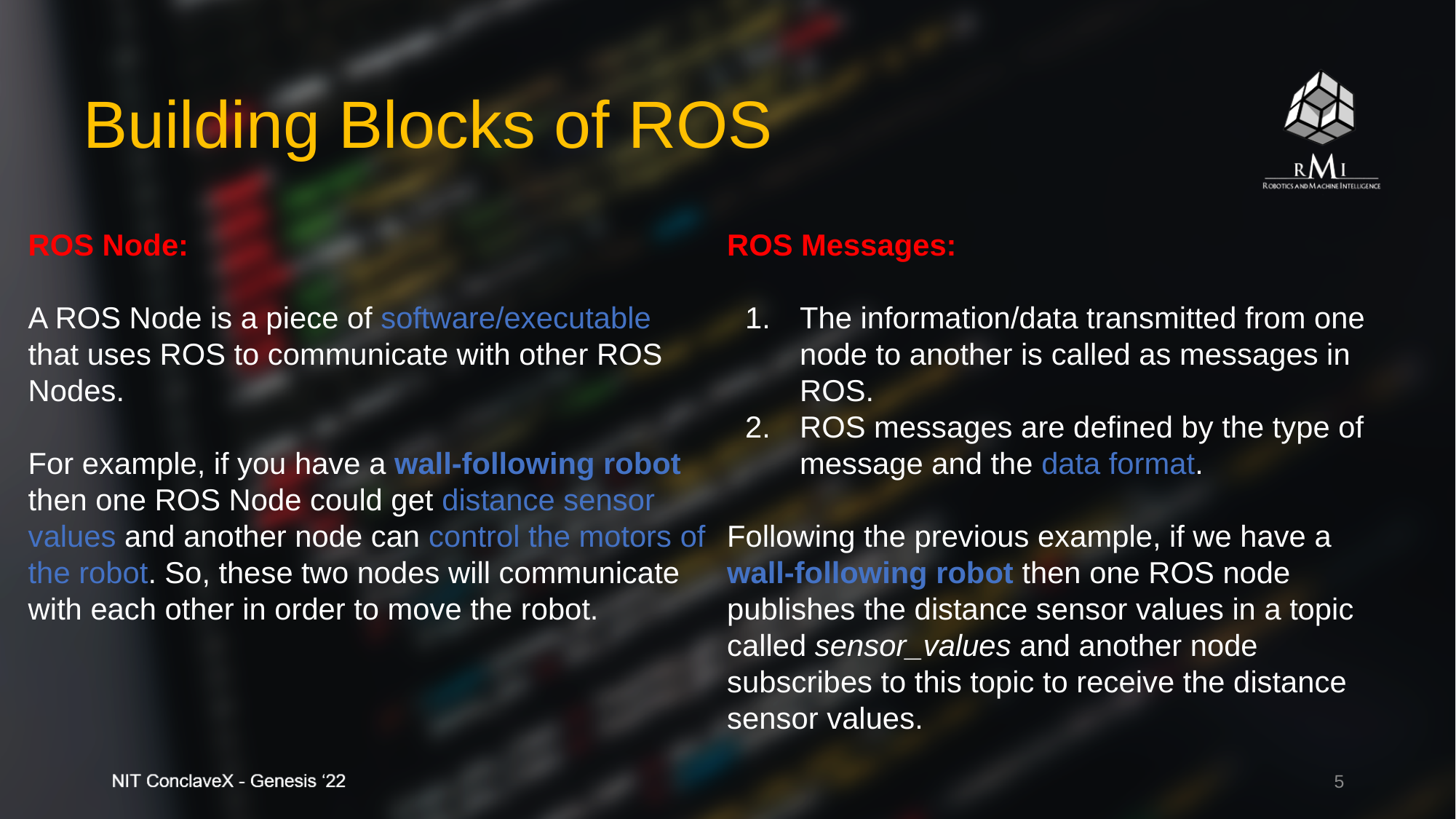

# Building Blocks of ROS
ROS Node:

A ROS Node is a piece of software/executable that uses ROS to communicate with other ROS Nodes.

For example, if you have a wall-following robot then one ROS Node could get distance sensor values and another node can control the motors of the robot. So, these two nodes will communicate with each other in order to move the robot.
ROS Messages:

The information/data transmitted from one node to another is called as messages in ROS.
ROS messages are defined by the type of message and the data format.

Following the previous example, if we have a wall-following robot then one ROS node publishes the distance sensor values in a topic called sensor_values and another node subscribes to this topic to receive the distance sensor values.
5